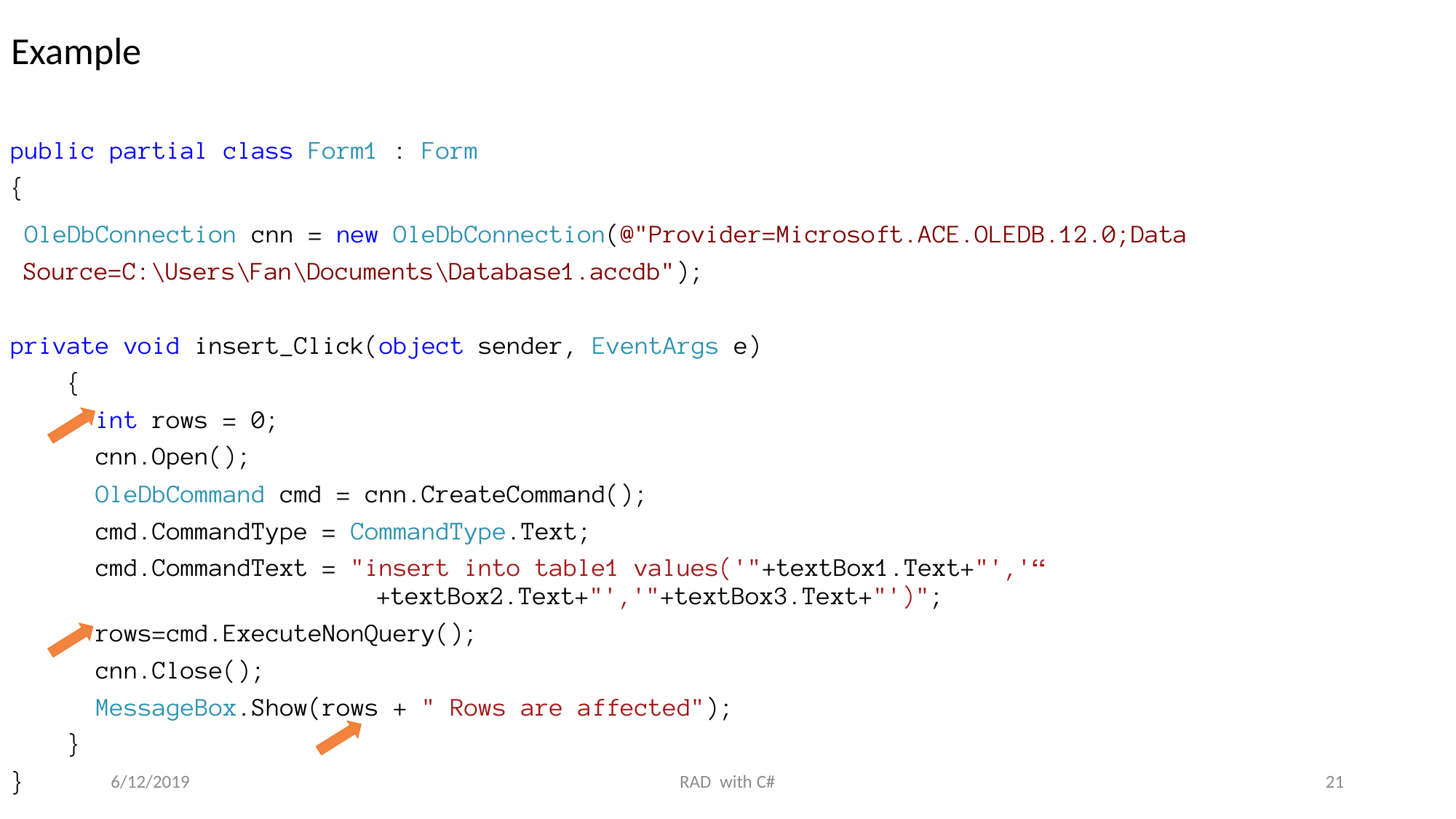

# Example

public partial class Form1 : Form
{
 OleDbConnection cnn = new OleDbConnection(@"Provider=Microsoft.ACE.OLEDB.12.0;Data Source=C:\Users\Fan\Documents\Database1.accdb");

private void insert_Click(object sender, EventArgs e)
    {
      int rows = 0;
      cnn.Open();
      OleDbCommand cmd = cnn.CreateCommand();
      cmd.CommandType = CommandType.Text;
      cmd.CommandText = "insert into table1 values('"+textBox1.Text+"','“ +textBox2.Text+"','"+textBox3.Text+"')";
      rows=cmd.ExecuteNonQuery();
      cnn.Close();
      MessageBox.Show(rows + " Rows are affected");
    }
}

6/12/2019
RAD  with C#
21
6/12/2019